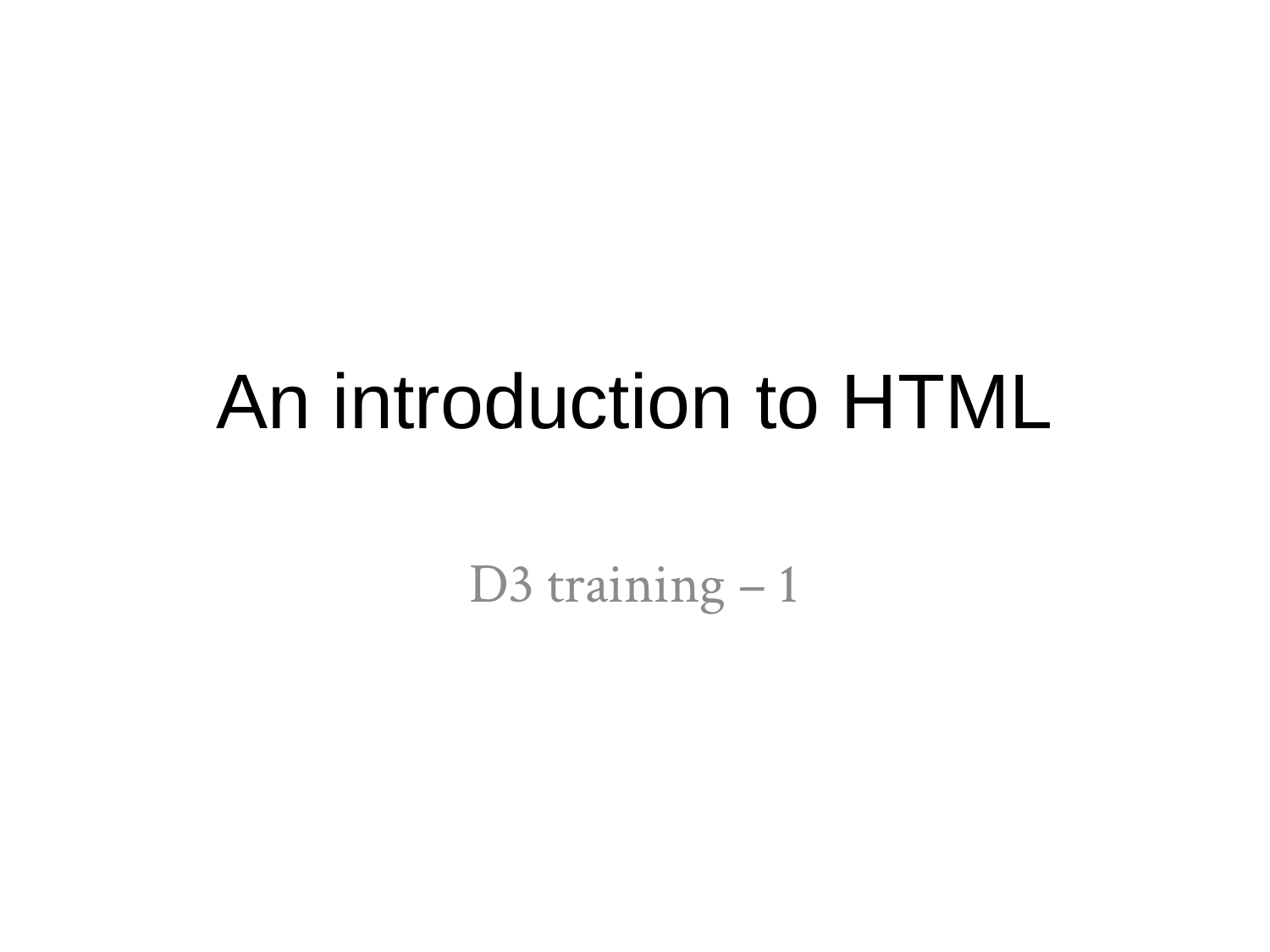

# An introduction to HTML
D3 training – 1